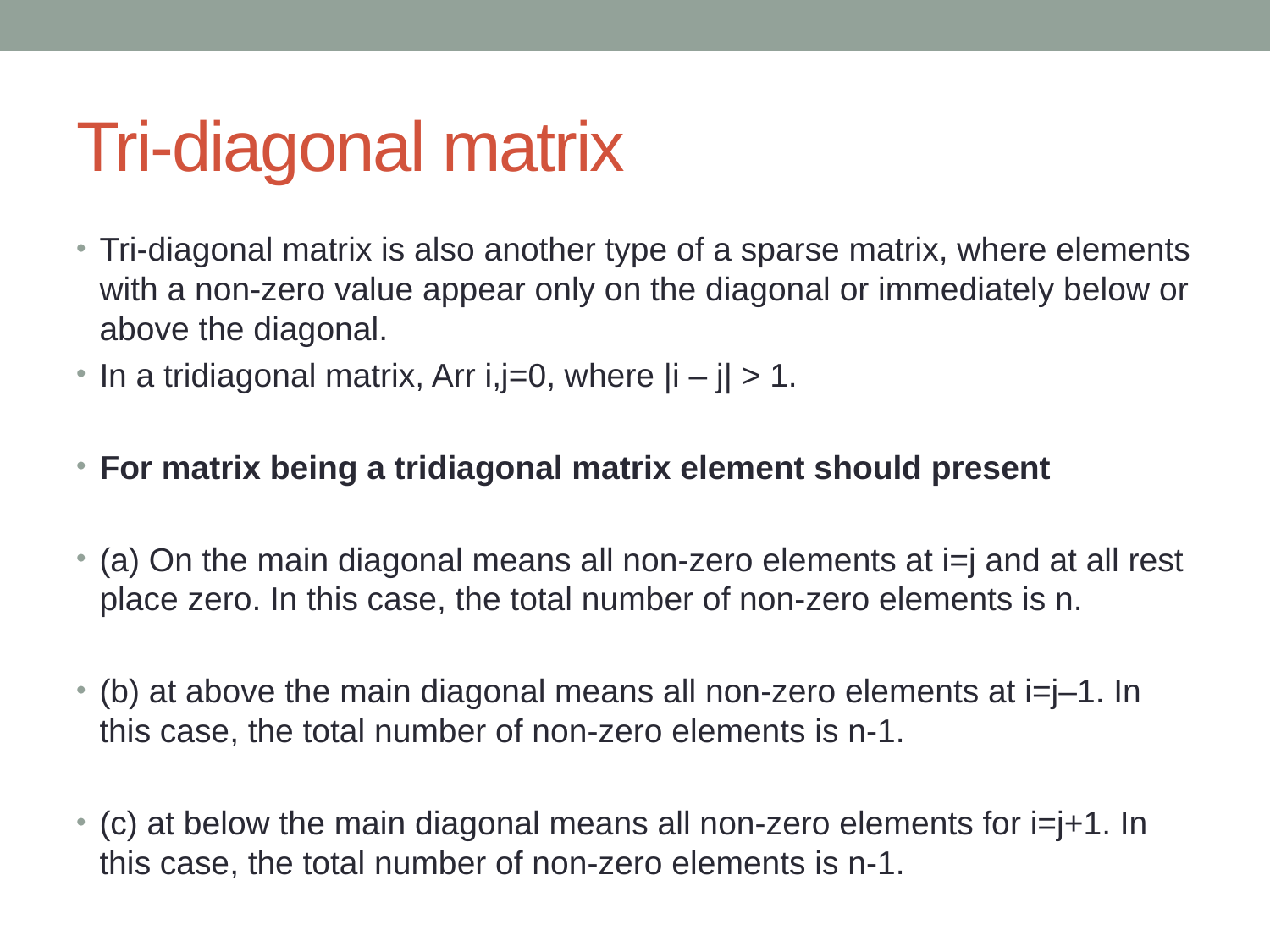

# Tri-diagonal matrix
Tri-diagonal matrix is also another type of a sparse matrix, where elements with a non-zero value appear only on the diagonal or immediately below or above the diagonal.
In a tridiagonal matrix, Arr i,j=0, where |i – j| > 1.

For matrix being a tridiagonal matrix element should present

(a) On the main diagonal means all non-zero elements at i=j and at all rest place zero. In this case, the total number of non-zero elements is n.

(b) at above the main diagonal means all non-zero elements at i=j–1. In this case, the total number of non-zero elements is n-1.

(c) at below the main diagonal means all non-zero elements for i=j+1. In this case, the total number of non-zero elements is n-1.